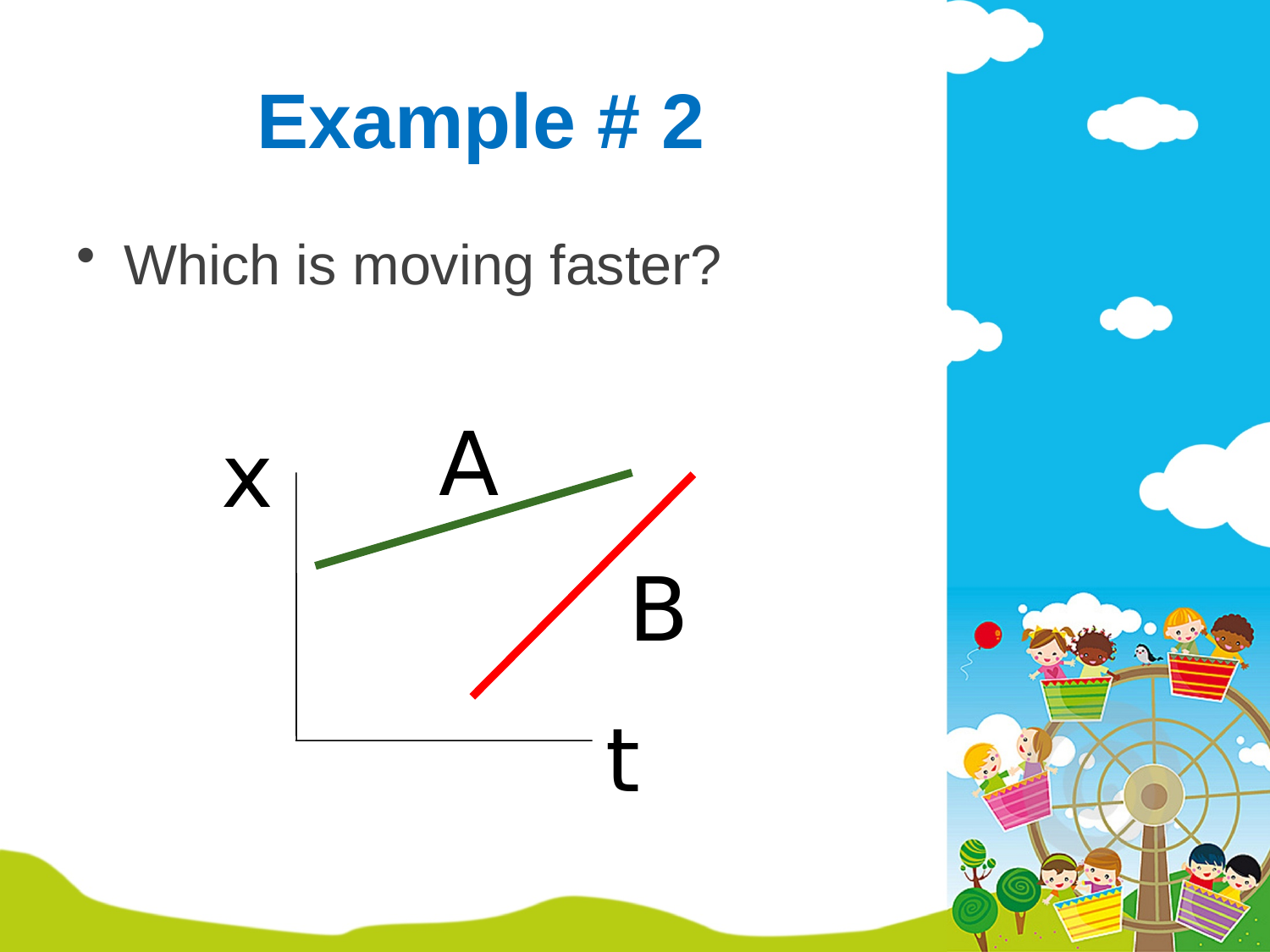

# Example # 2
Which is moving faster?
A
x

B
t